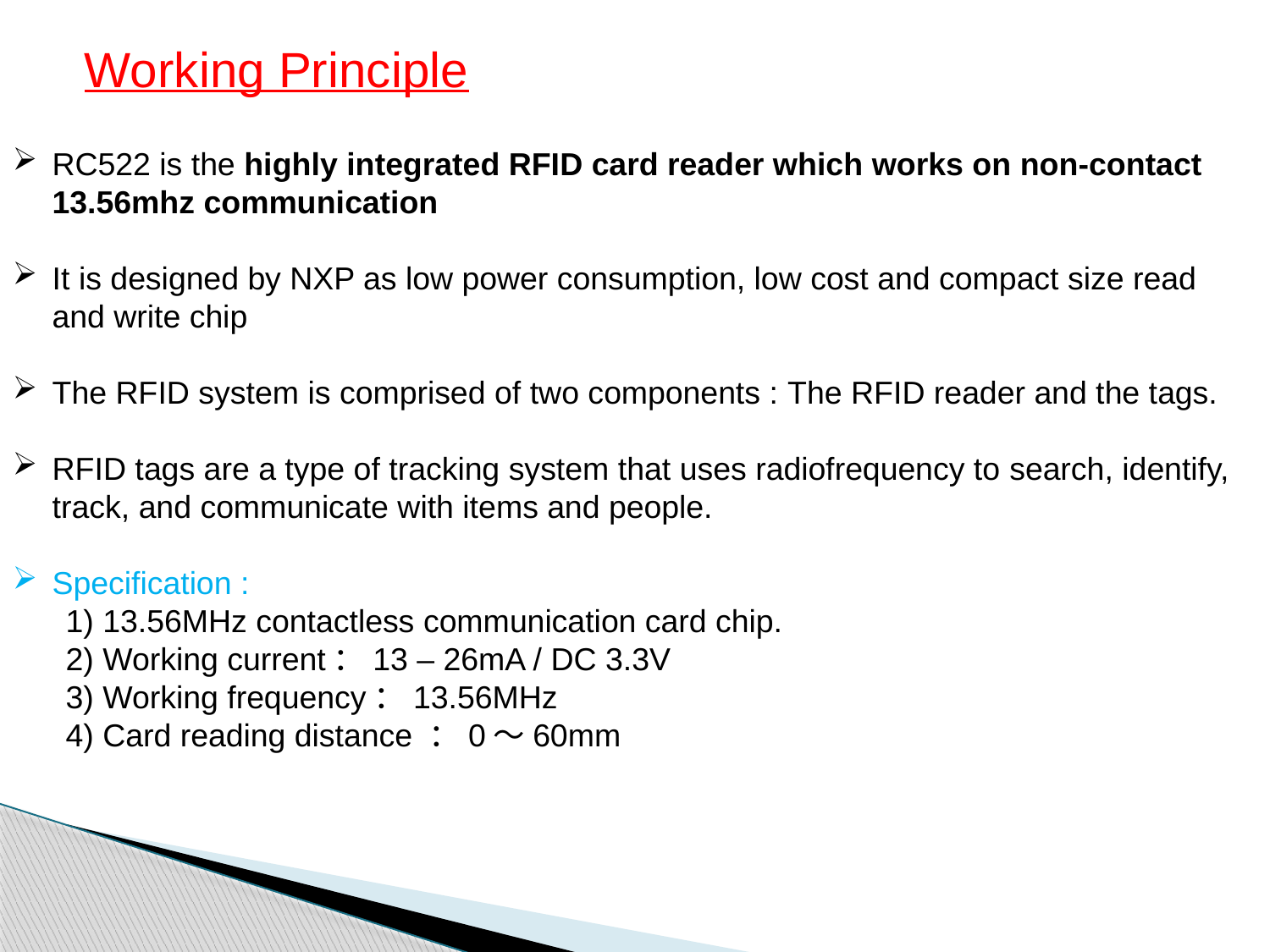

Working Principle
RC522 is the highly integrated RFID card reader which works on non-contact 13.56mhz communication

It is designed by NXP as low power consumption, low cost and compact size read and write chip

The RFID system is comprised of two components : The RFID reader and the tags.

RFID tags are a type of tracking system that uses radiofrequency to search, identify, track, and communicate with items and people.

Specification :
      1) 13.56MHz contactless communication card chip.
      2) Working current：13 – 26mA / DC 3.3V
      3) Working frequency：13.56MHz
      4) Card reading distance ：0～60mm